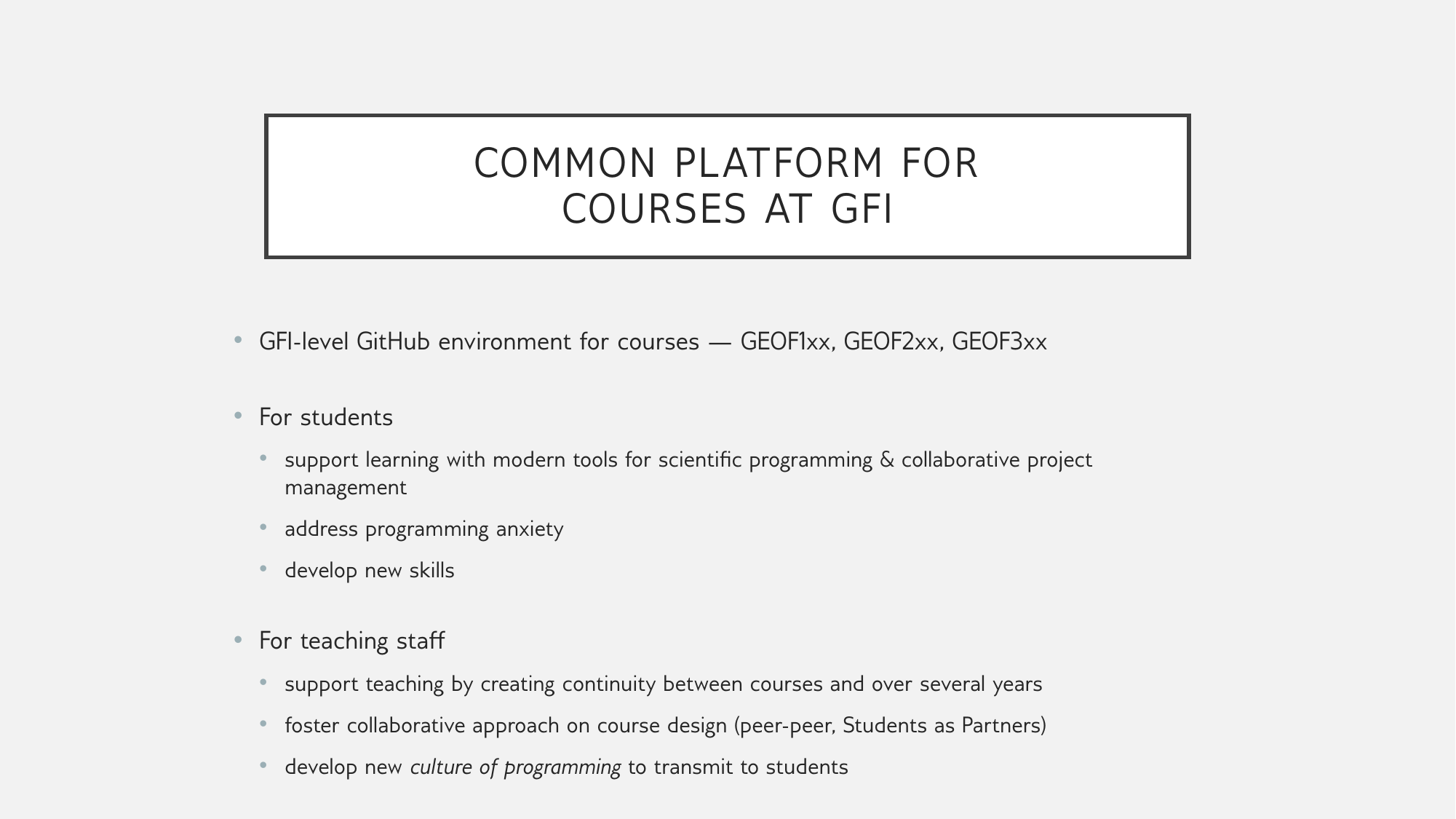

# common platform for Courses at gfi
GFI-level GitHub environment for courses — GEOF1xx, GEOF2xx, GEOF3xx
For students
support learning with modern tools for scientific programming & collaborative project management
address programming anxiety
develop new skills
For teaching staff
support teaching by creating continuity between courses and over several years
foster collaborative approach on course design (peer-peer, Students as Partners)
develop new culture of programming to transmit to students